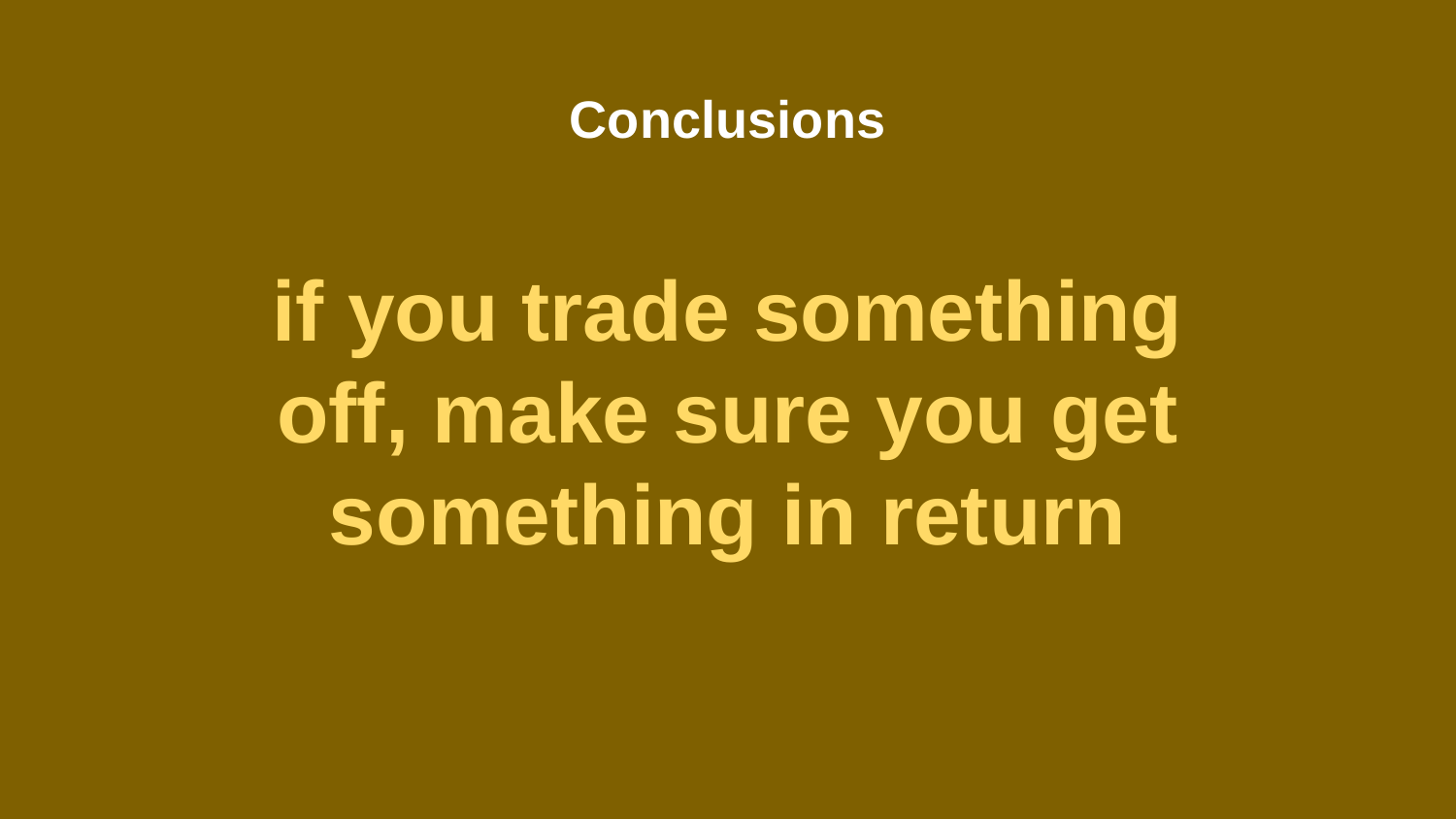

# Conclusions
if you trade something off, make sure you get something in return